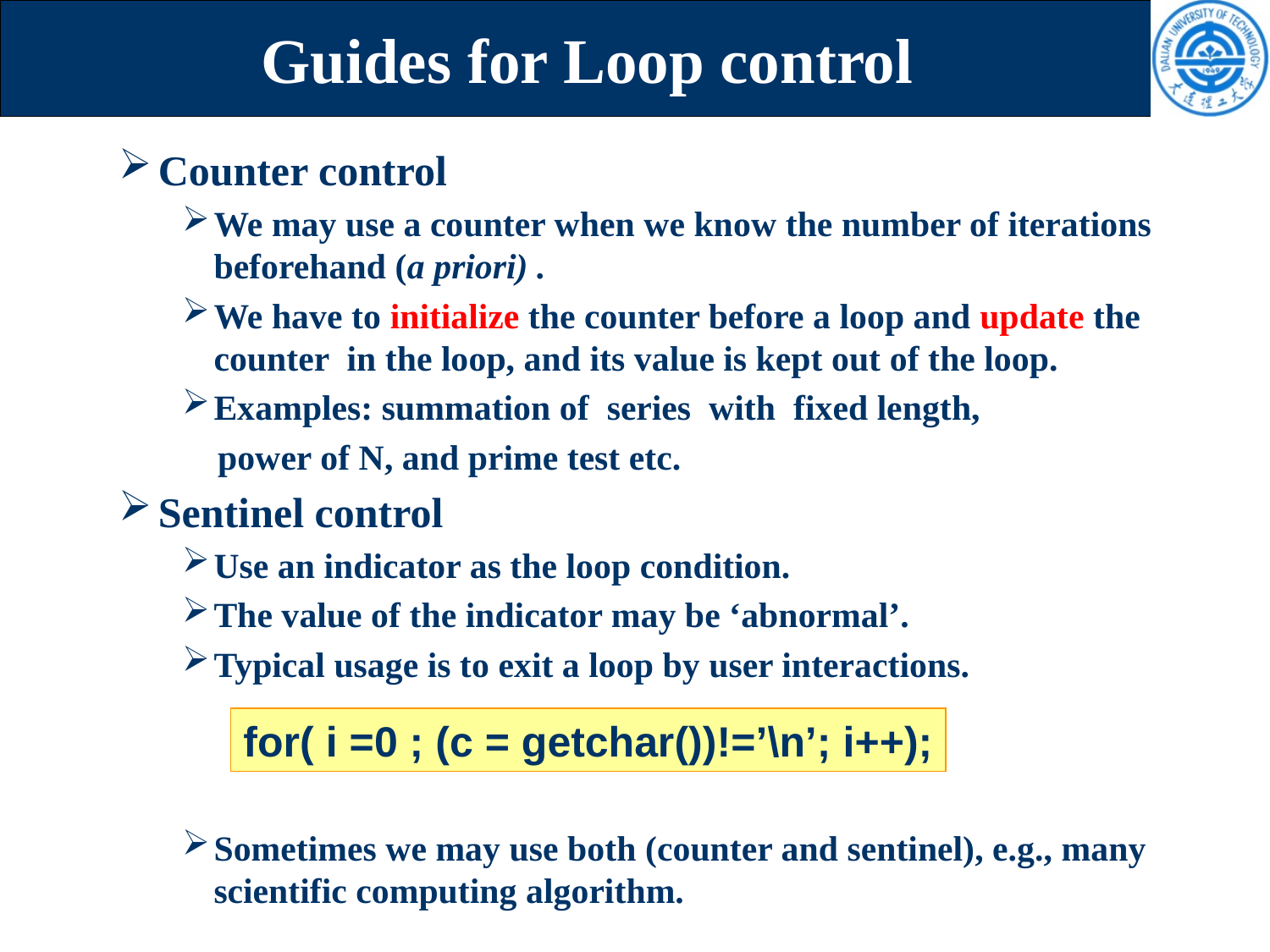

# Guides for Loop control
Counter control
We may use a counter when we know the number of iterations beforehand (a priori) .
We have to initialize the counter before a loop and update the counter  in the loop, and its value is kept out of the loop.
Examples: summation of  series  with  fixed length,
    power of N, and prime test etc.
Sentinel control
Use an indicator as the loop condition.
The value of the indicator may be ‘abnormal’.
Typical usage is to exit a loop by user interactions.

Sometimes we may use both (counter and sentinel), e.g., many scientific computing algorithm.

for( i =0 ; (c = getchar())!=’\n’; i++);